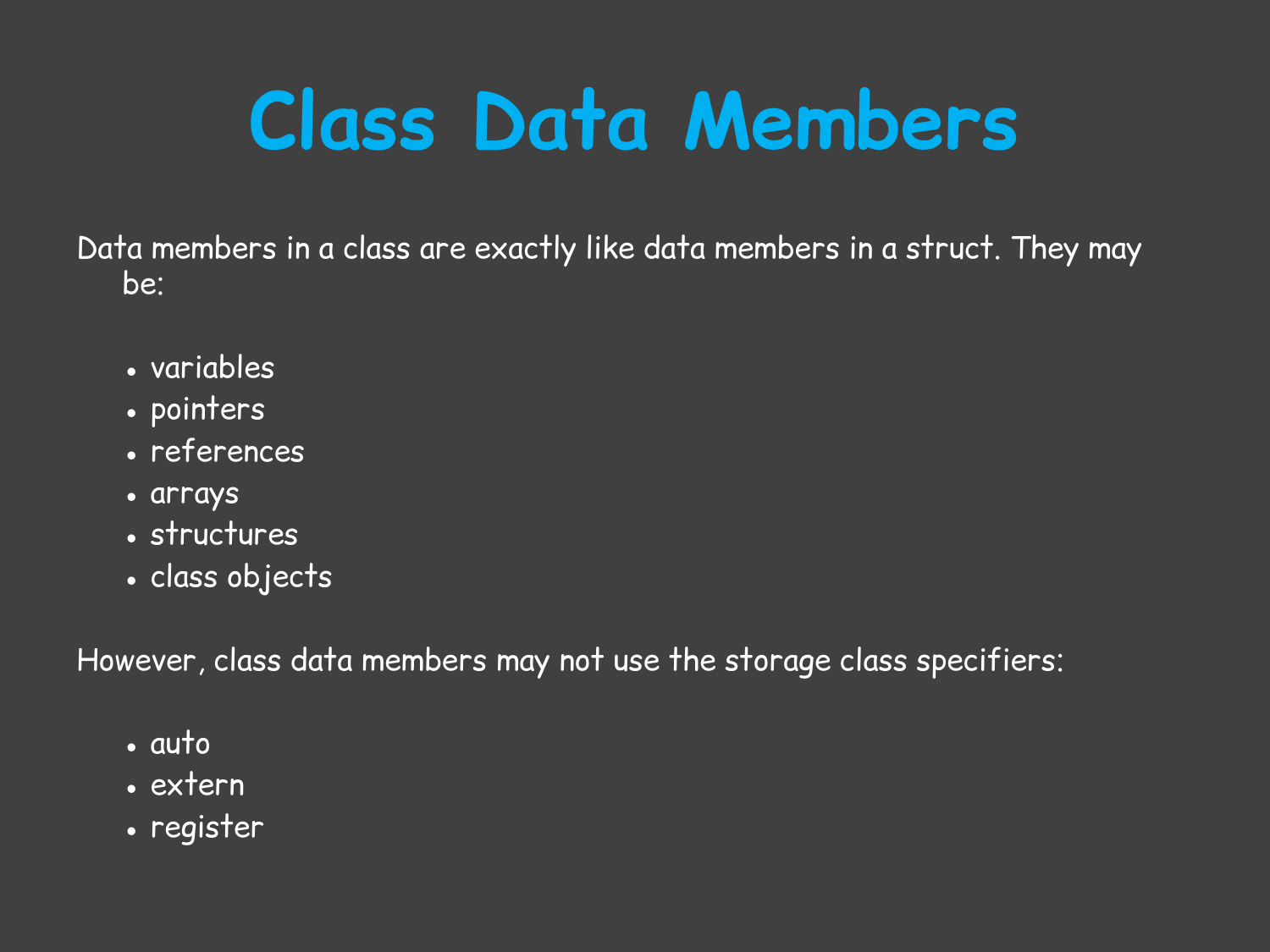

# Class Data Members
Data members in a class are exactly like data members in a struct. They may be:

	● variables
	● pointers
	● references
	● arrays
	● structures
	● class objects

However, class data members may not use the storage class specifiers:

	● auto
	● extern
	● register